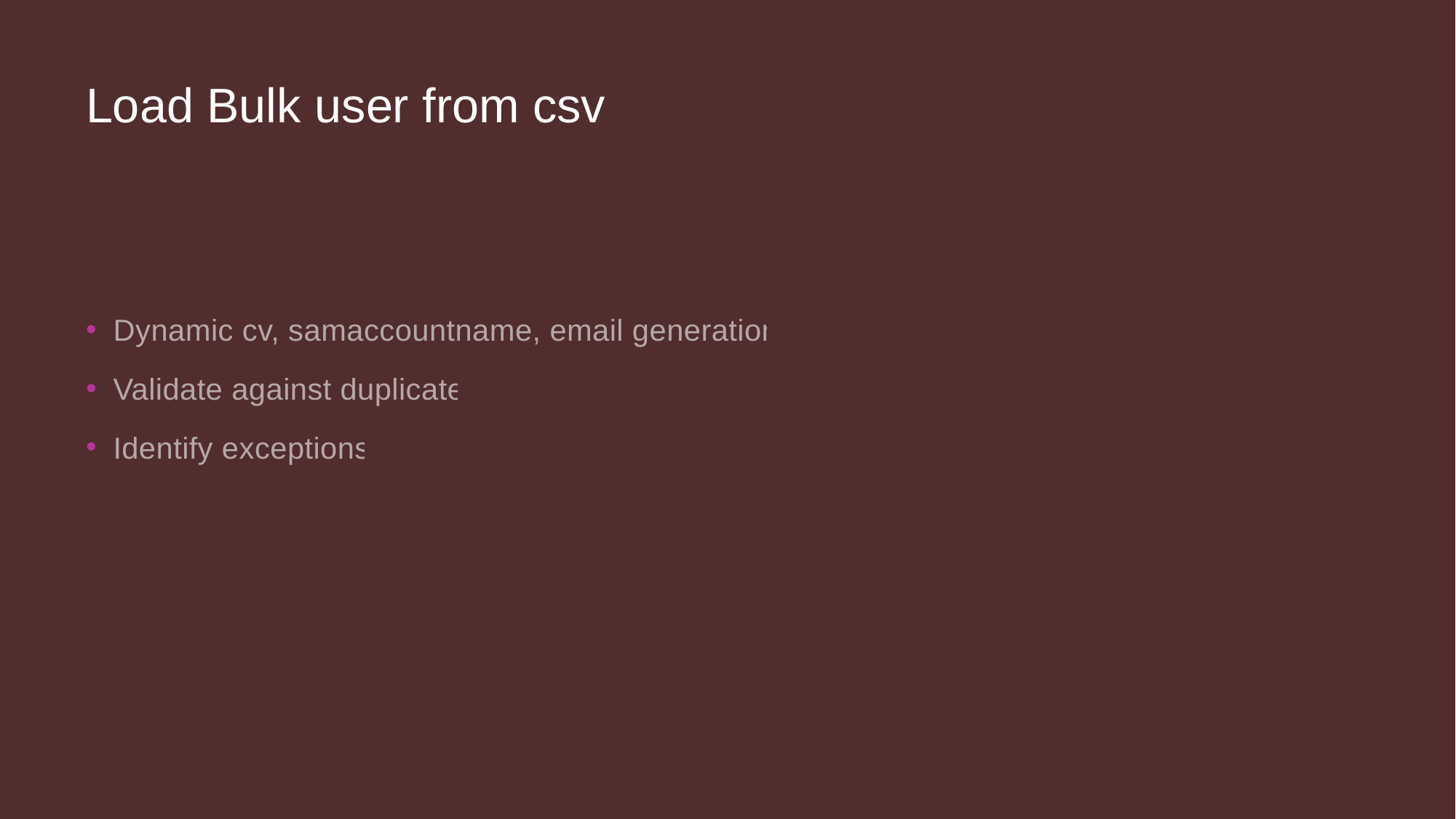

# Load Bulk user from csv
Dynamic cv, samaccountname, email generation
Validate against duplicate
Identify exceptions